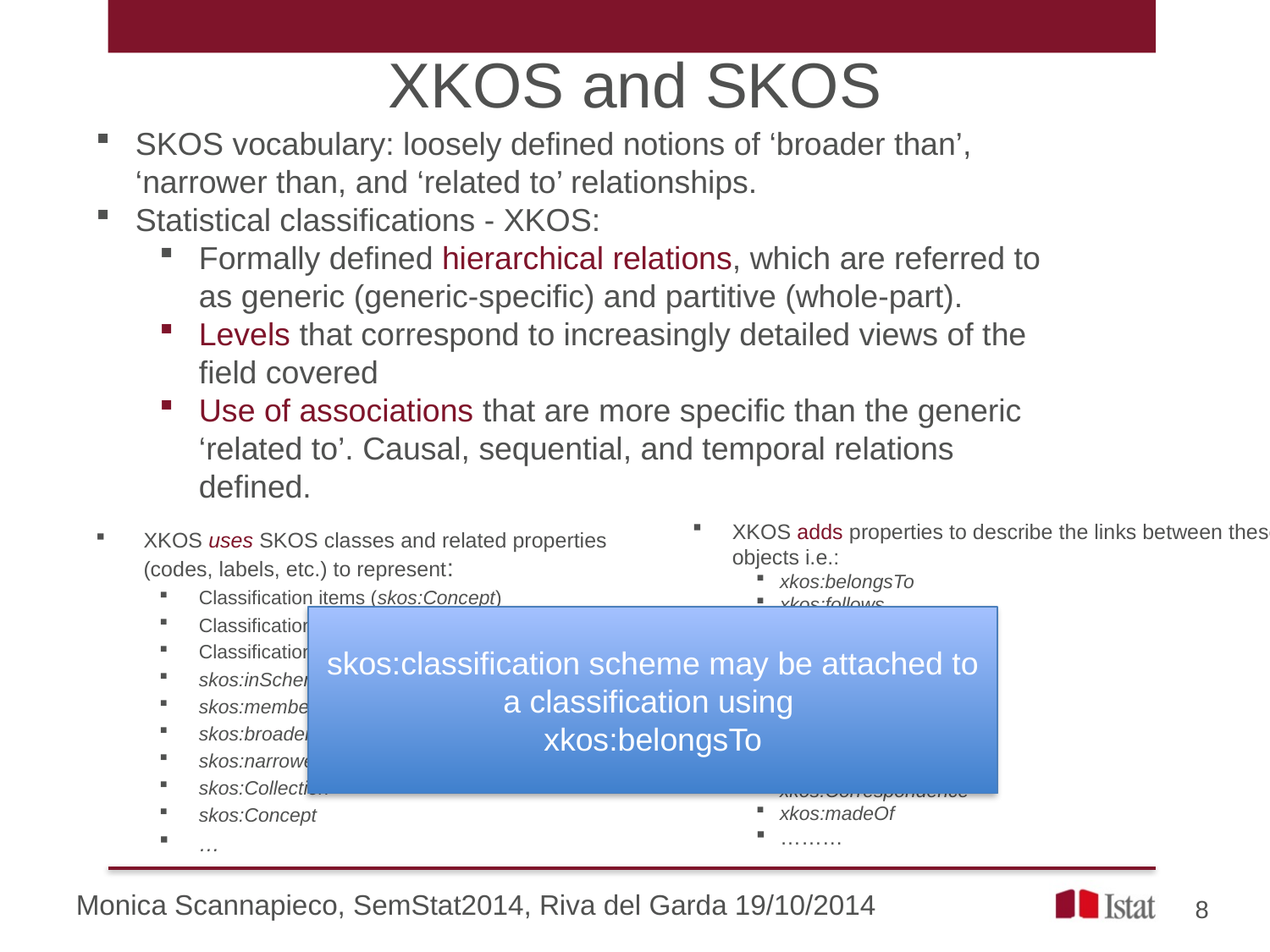

# XKOS and SKOS
SKOS vocabulary: loosely defined notions of ‘broader than’, ‘narrower than, and ‘related to’ relationships.
Statistical classifications - XKOS:
Formally defined hierarchical relations, which are referred to as generic (generic-specific) and partitive (whole-part).
Levels that correspond to increasingly detailed views of the field covered
Use of associations that are more specific than the generic ‘related to’. Causal, sequential, and temporal relations defined.
XKOS adds properties to describe the links between these objects i.e.:
xkos:belongsTo
xkos:follows
xkos:supercedes
xkos:classifiedUnder
xkos:ClassificationLevel
xkos:depth
xkos:organizedBy
xkos:levels
xkos:ClassificationLevel
xkos:Correspondence
xkos:madeOf
………
XKOS uses SKOS classes and related properties (codes, labels, etc.) to represent:
Classification items (skos:Concept)
Classification Scheme (skos:ConceptScheme)
Classification (skos:Concept)
skos:inScheme
skos:member
skos:broader
skos:narrower
skos:Collection
skos:Concept
…

skos:classification scheme may be attached to a classification using
xkos:belongsTo
Monica Scannapieco, SemStat2014, Riva del Garda 19/10/2014
8